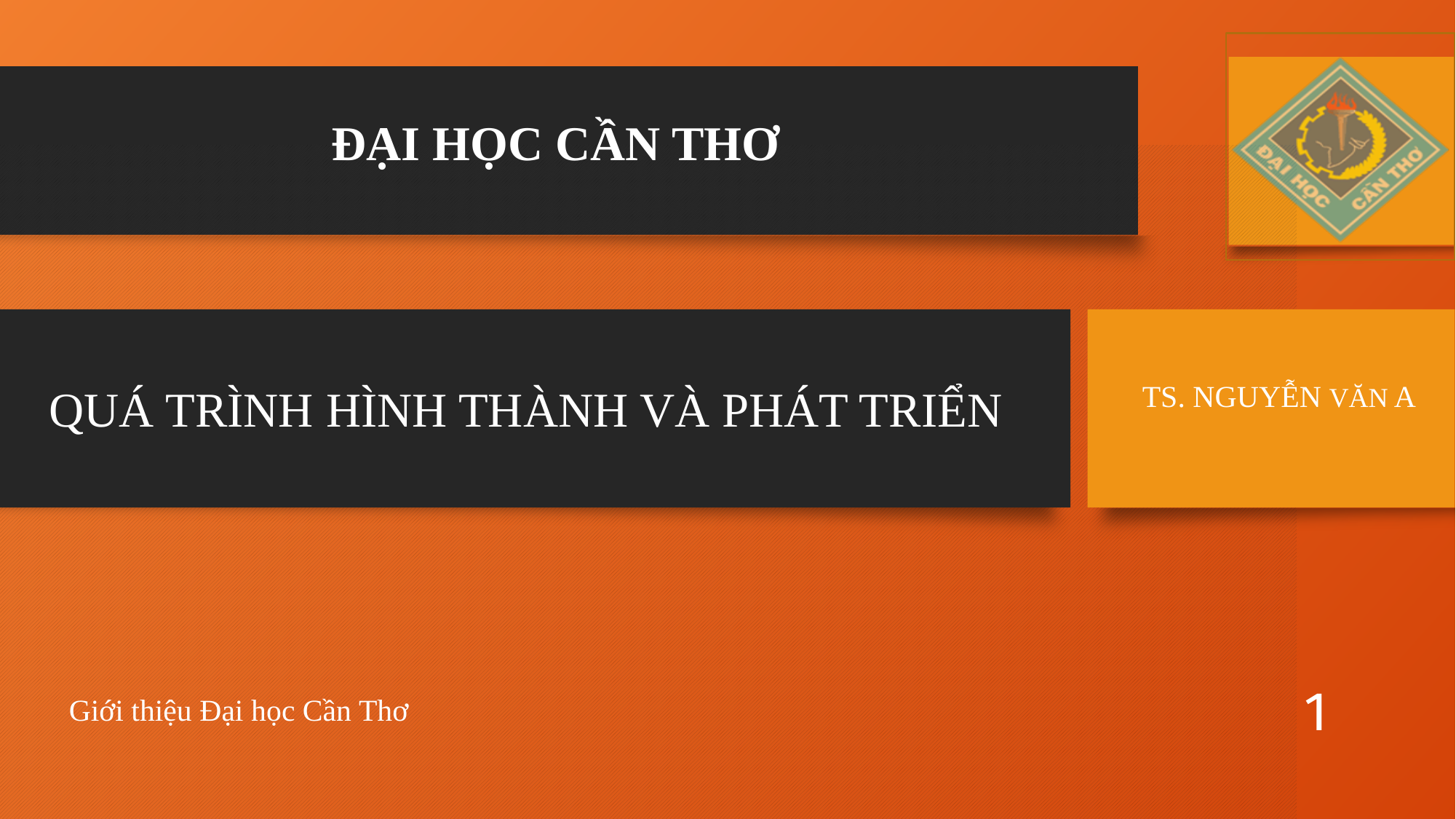

# ĐẠI HỌC CẦN THƠ
QUÁ TRÌNH HÌNH THÀNH VÀ PHÁT TRIỂN
TS. NGUYỄN VĂN A
1
Giới thiệu Đại học Cần Thơ